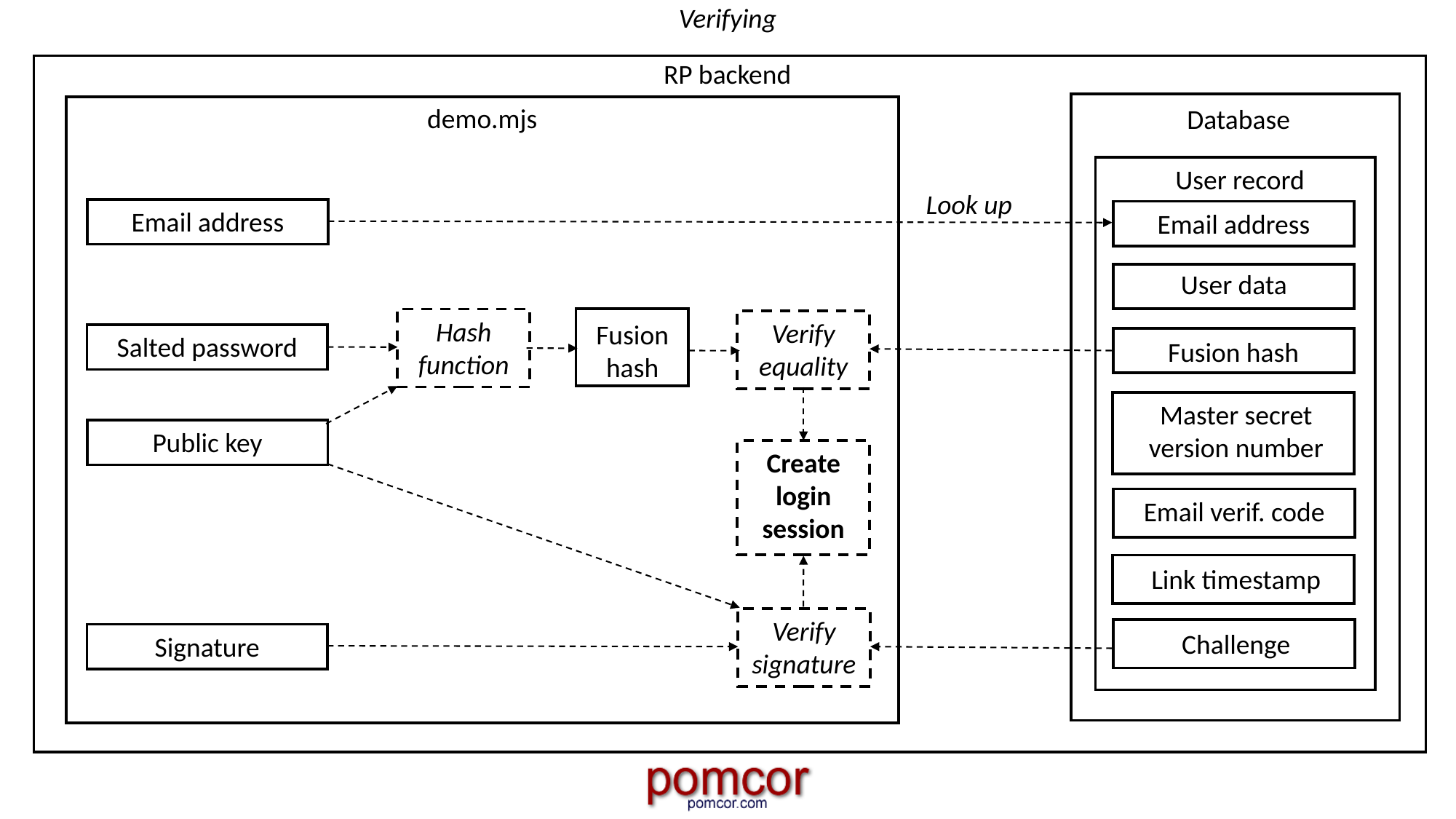

# Verifying
RP backend

demo.mjs

Database
User record

Look up
Email address

Email address

User data

Hash function

Verify equality

Fusion
hash
Salted password

Fusion hash
Master secret version number

Public key

Create login session

Email verif. code

Link timestamp
Verify signature

Challenge
Signature